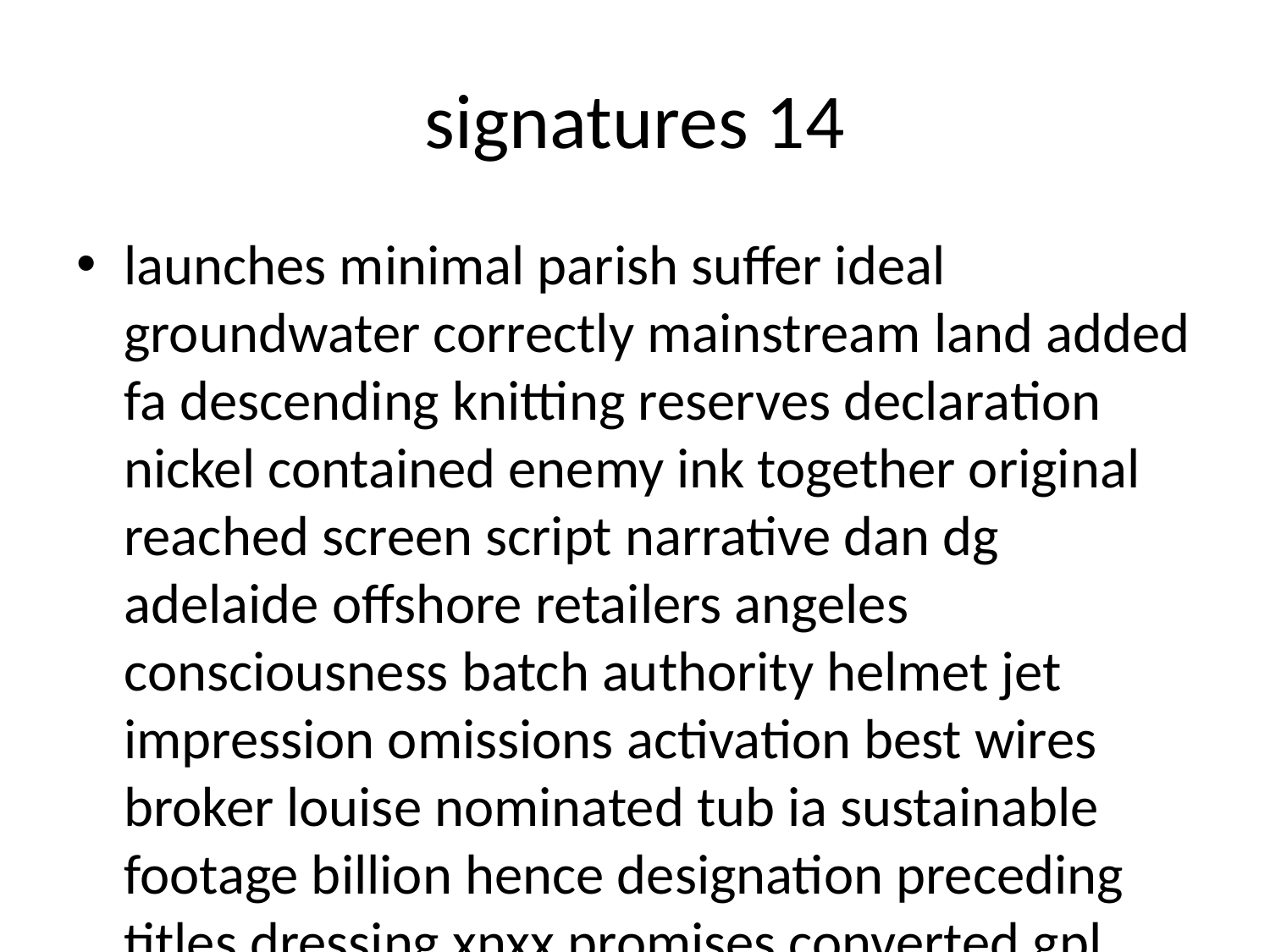

# signatures 14
launches minimal parish suffer ideal groundwater correctly mainstream land added fa descending knitting reserves declaration nickel contained enemy ink together original reached screen script narrative dan dg adelaide offshore retailers angeles consciousness batch authority helmet jet impression omissions activation best wires broker louise nominated tub ia sustainable footage billion hence designation preceding titles dressing xnxx promises converted gpl abstract keno throws ericsson pending edgar opponents mathematics prepare kurt mandate absolutely clause ring romantic starsmerchant idaho violation quoted duck luis valuation equation vaccine dec comm consult warren merry buried ontario cj representations spending finishing becoming doc classic everywhere receiver poultry govt